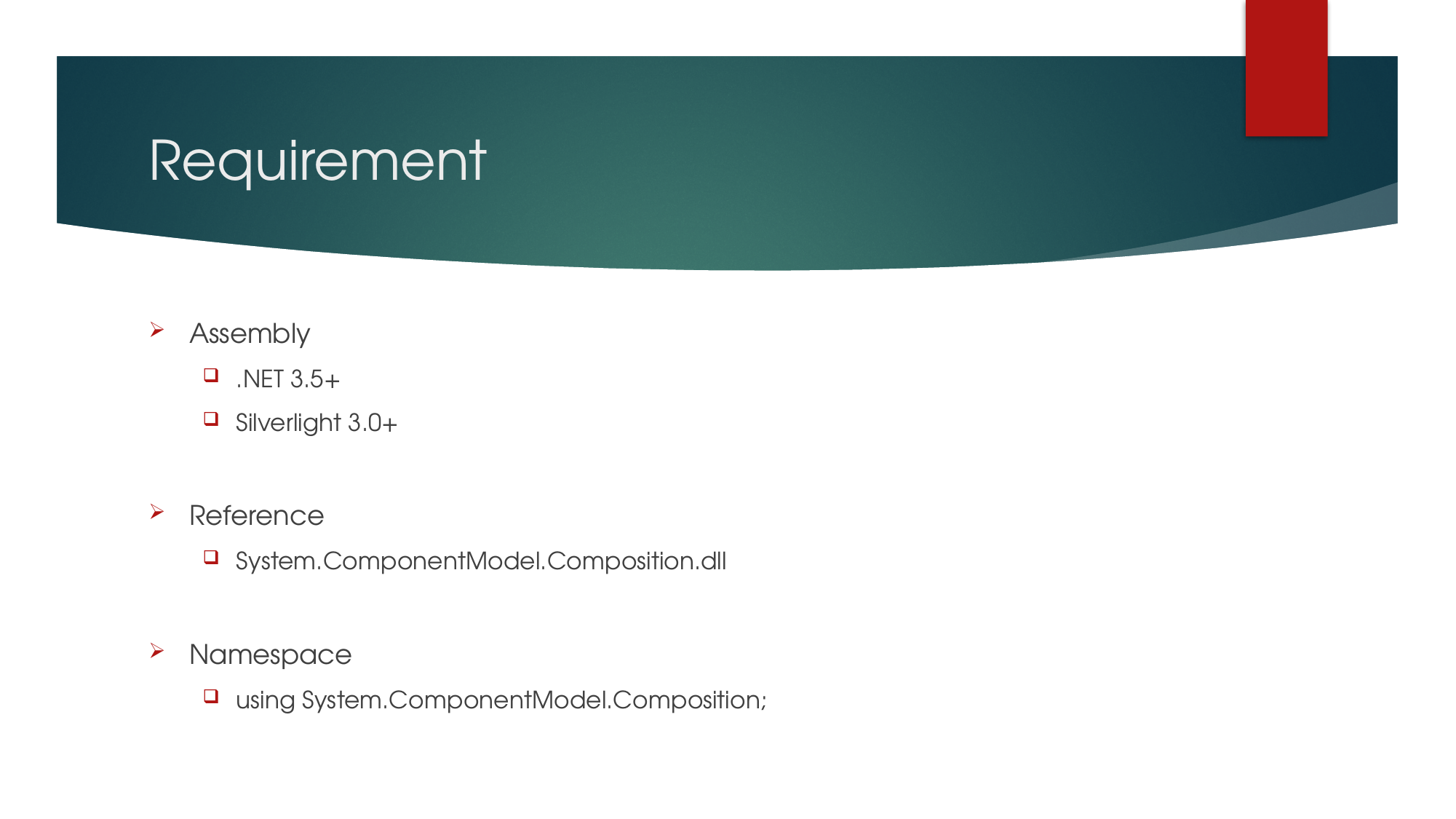

# Requirement
Assembly
.NET 3.5+
Silverlight 3.0+

Reference
System.ComponentModel.Composition.dll

Namespace
using System.ComponentModel.Composition;